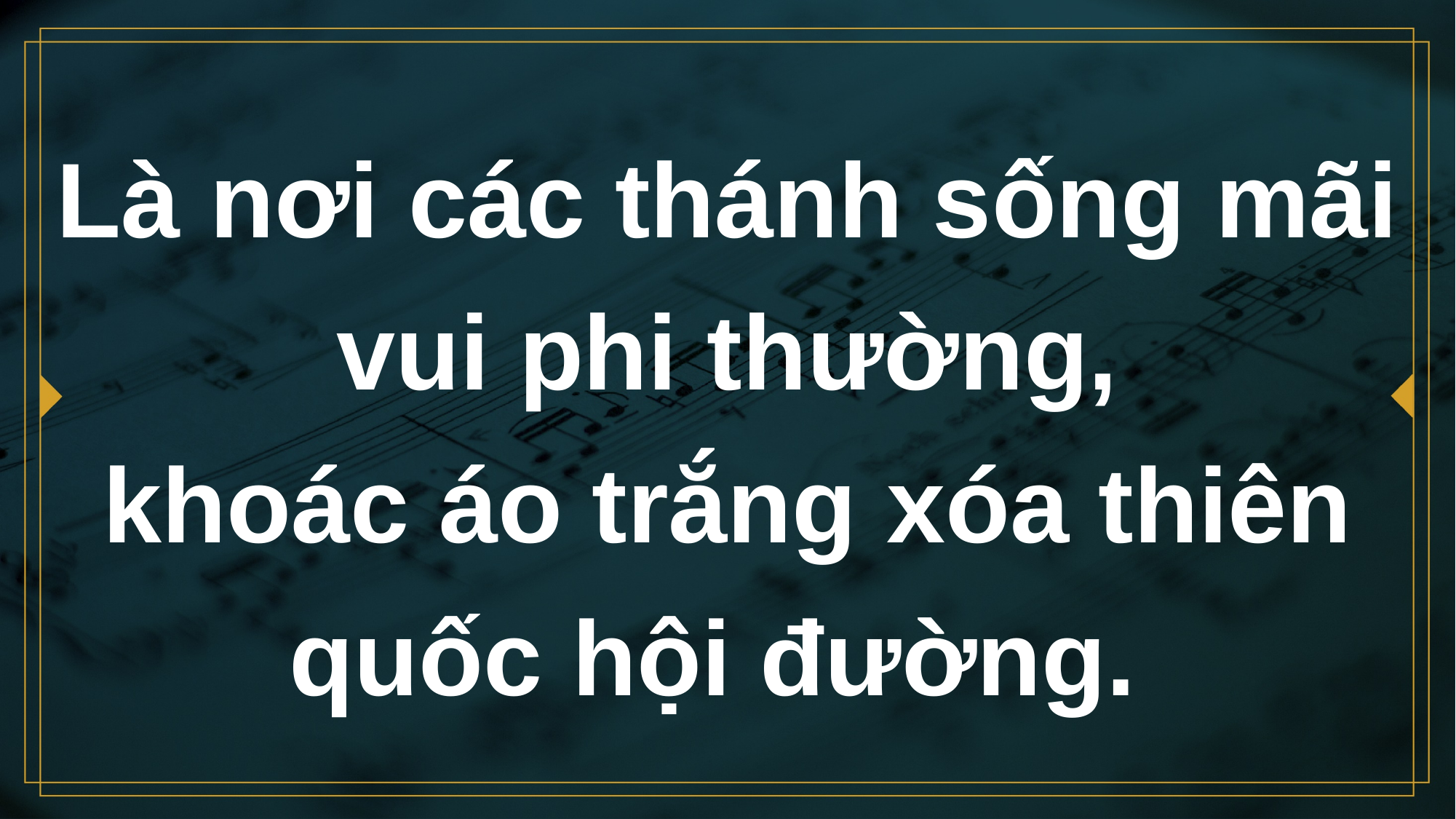

# Là nơi các thánh sống mãi vui phi thường, khoác áo trắng xóa thiên quốc hội đường.